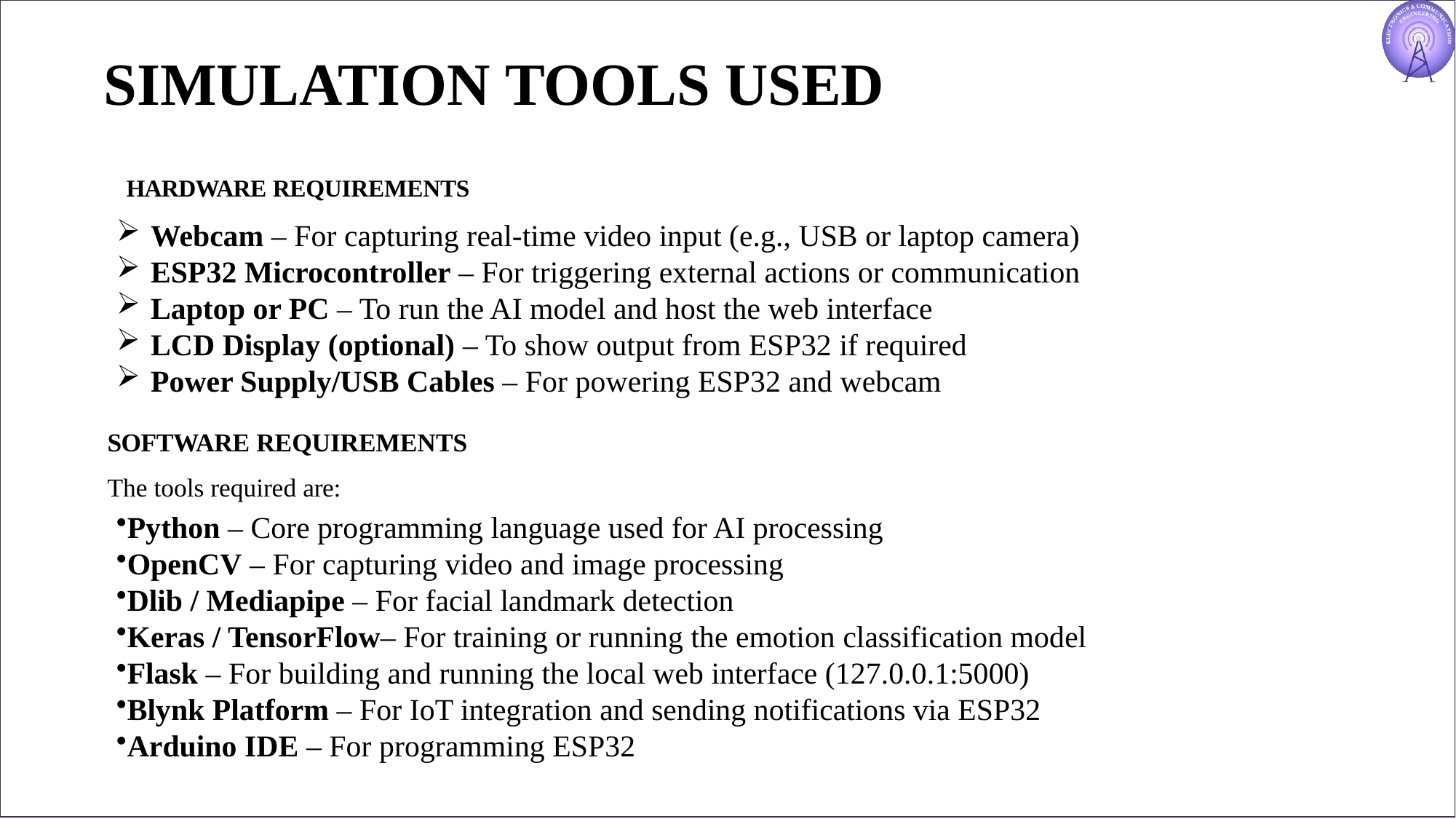

# SIMULATION TOOLS USED
HARDWARE REQUIREMENTS
Webcam – For capturing real-time video input (e.g., USB or laptop camera)
ESP32 Microcontroller – For triggering external actions or communication
Laptop or PC – To run the AI model and host the web interface
LCD Display (optional) – To show output from ESP32 if required
Power Supply/USB Cables – For powering ESP32 and webcam
SOFTWARE REQUIREMENTS
The tools required are:

Python – Core programming language used for AI processing
OpenCV – For capturing video and image processing
Dlib / Mediapipe – For facial landmark detection
Keras / TensorFlow– For training or running the emotion classification model
Flask – For building and running the local web interface (127.0.0.1:5000)
Blynk Platform – For IoT integration and sending notifications via ESP32
Arduino IDE – For programming ESP32